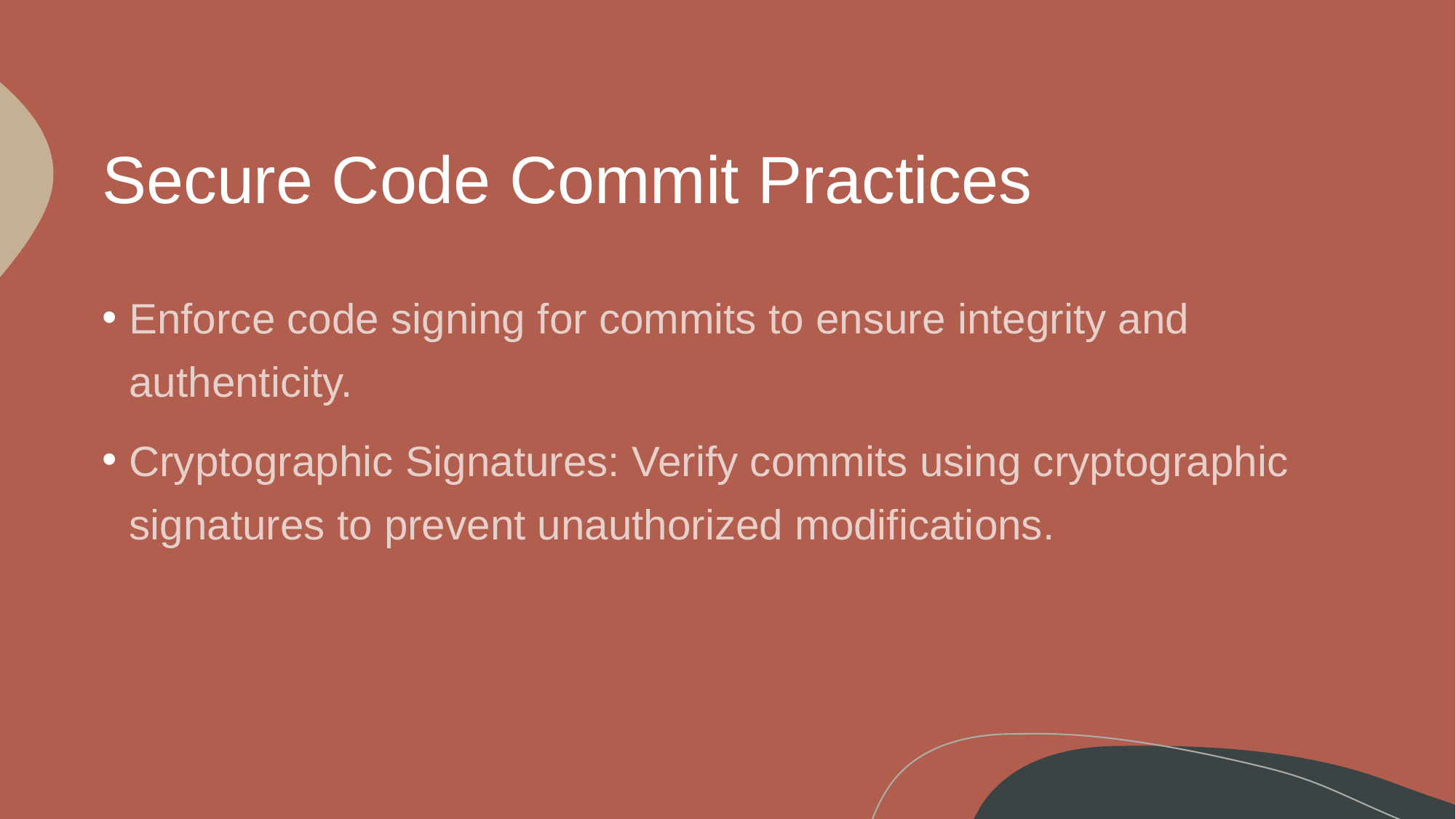

# Secure Code Commit Practices
Enforce code signing for commits to ensure integrity and authenticity.
Cryptographic Signatures: Verify commits using cryptographic signatures to prevent unauthorized modifications.